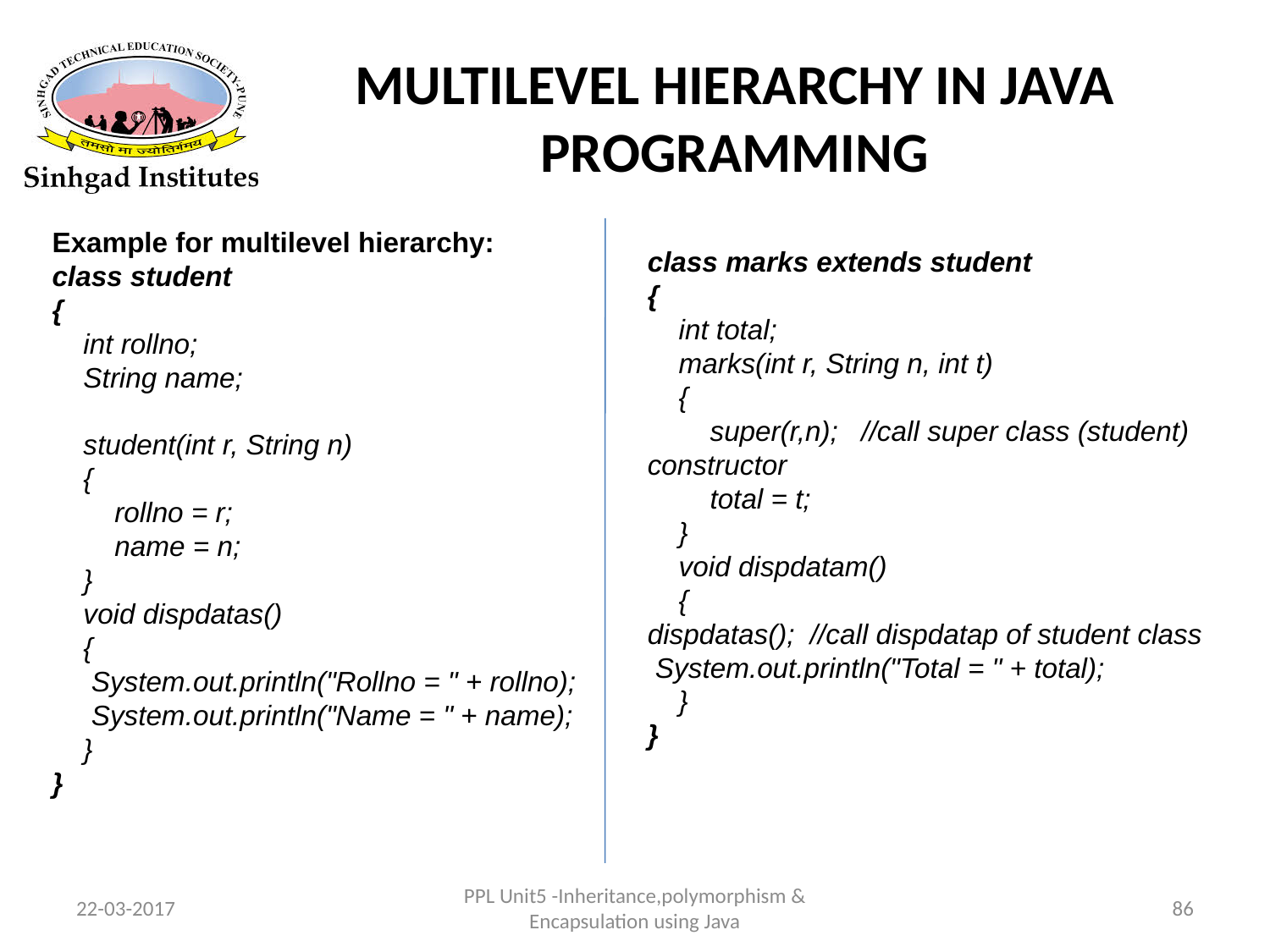

# MULTILEVEL HIERARCHY IN JAVA PROGRAMMING
Example for multilevel hierarchy:
class student
{
    int rollno;
    String name;
    student(int r, String n)
    {
        rollno = r;
        name = n;
    }
    void dispdatas()
    {
     System.out.println("Rollno = " + rollno);
     System.out.println("Name = " + name);
    }
}
class marks extends student
{
    int total;
    marks(int r, String n, int t)
    {
        super(r,n);   //call super class (student) constructor
        total = t;
    }
    void dispdatam()
    {
dispdatas();  //call dispdatap of student class
 System.out.println("Total = " + total);
    }
}

22-03-2017
PPL Unit5 -Inheritance,polymorphism & Encapsulation using Java
86